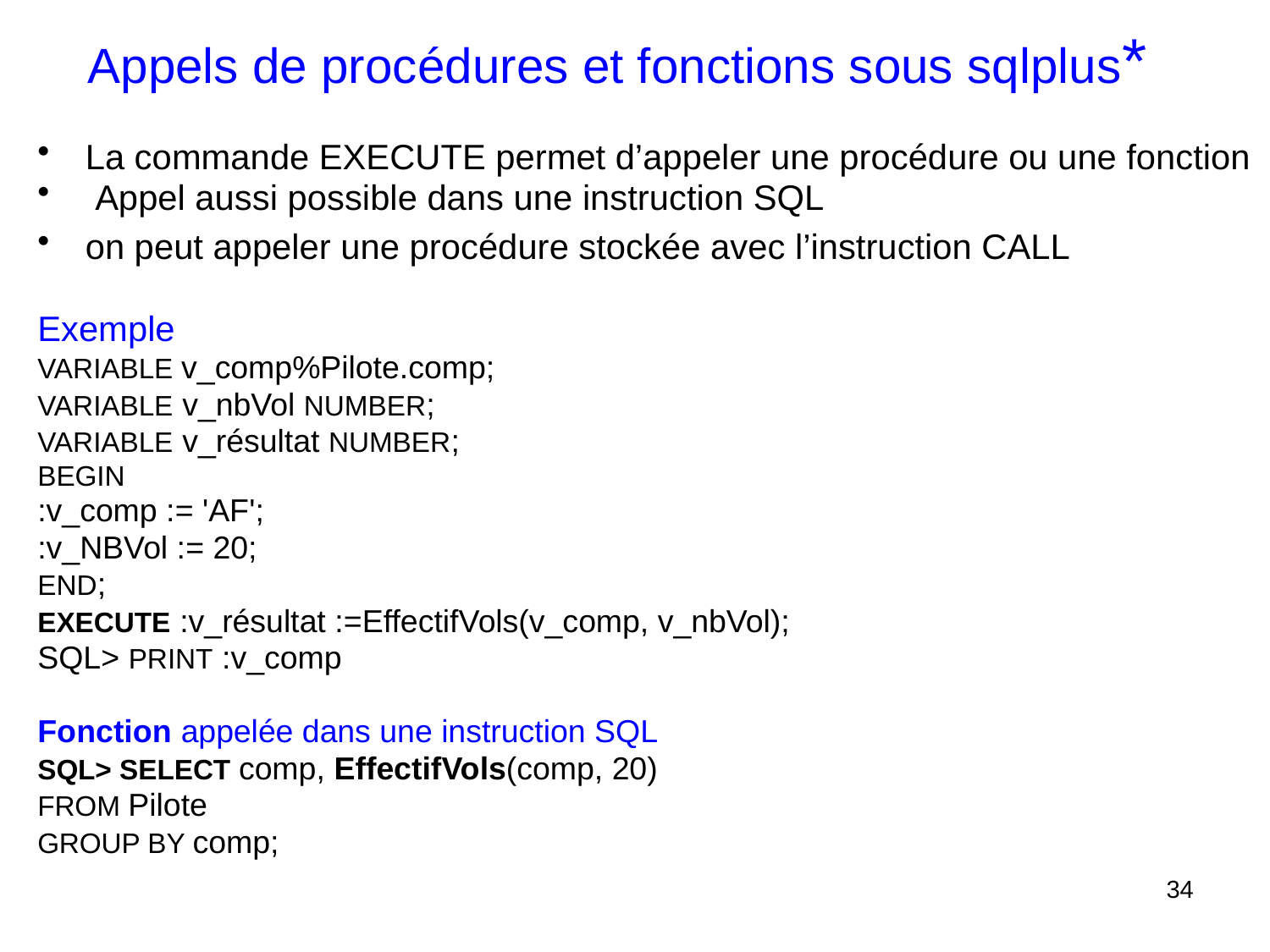

# Appels de procédures et fonctions sous sqlplus*
La commande EXECUTE permet d’appeler une procédure ou une fonction
 Appel aussi possible dans une instruction SQL
on peut appeler une procédure stockée avec l’instruction CALL

Exemple
VARIABLE v_comp%Pilote.comp;
VARIABLE v_nbVol NUMBER;
VARIABLE v_résultat NUMBER;
BEGIN
:v_comp := 'AF';
:v_NBVol := 20;
END;
EXECUTE :v_résultat :=EffectifVols(v_comp, v_nbVol);
SQL> PRINT :v_comp

Fonction appelée dans une instruction SQL
SQL> SELECT comp, EffectifVols(comp, 20)
FROM Pilote
GROUP BY comp;
34